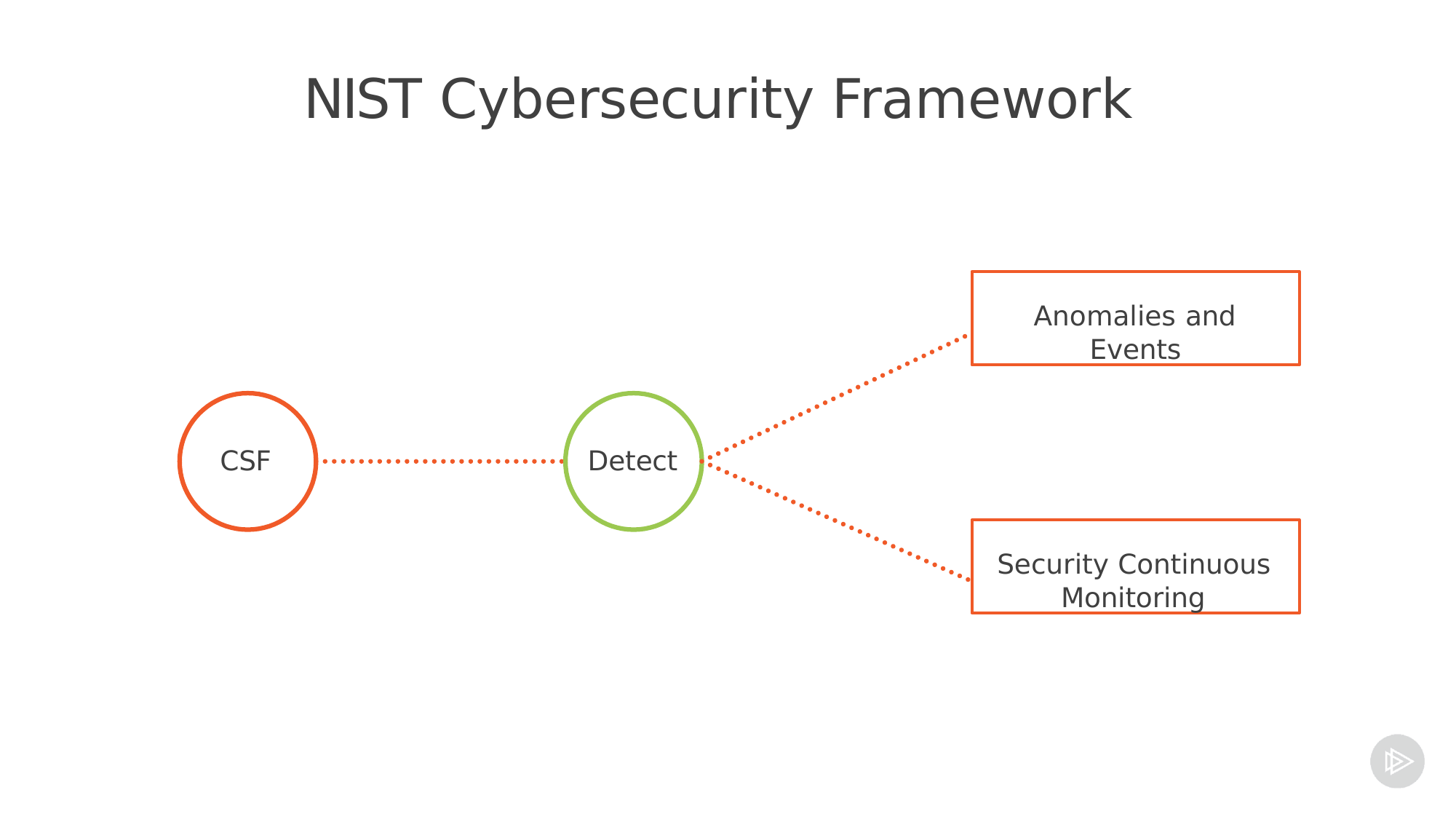

# NIST Cybersecurity Framework
Anomalies and Events

CSF
Detect
Security Continuous Monitoring